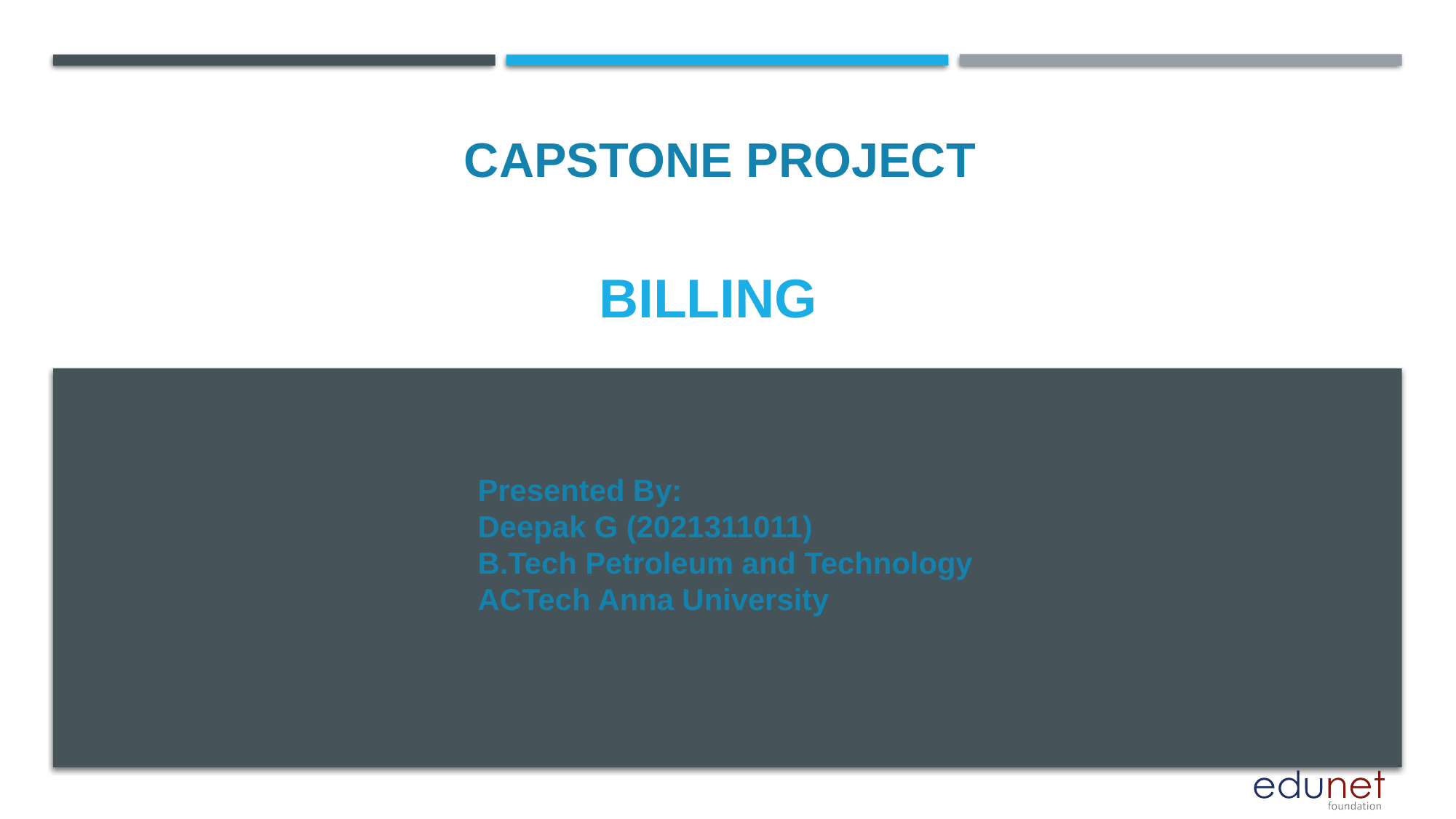

CAPSTONE PROJECT
# BILLING
Presented By:
Deepak G (2021311011)
B.Tech Petroleum and Technology
ACTech Anna University